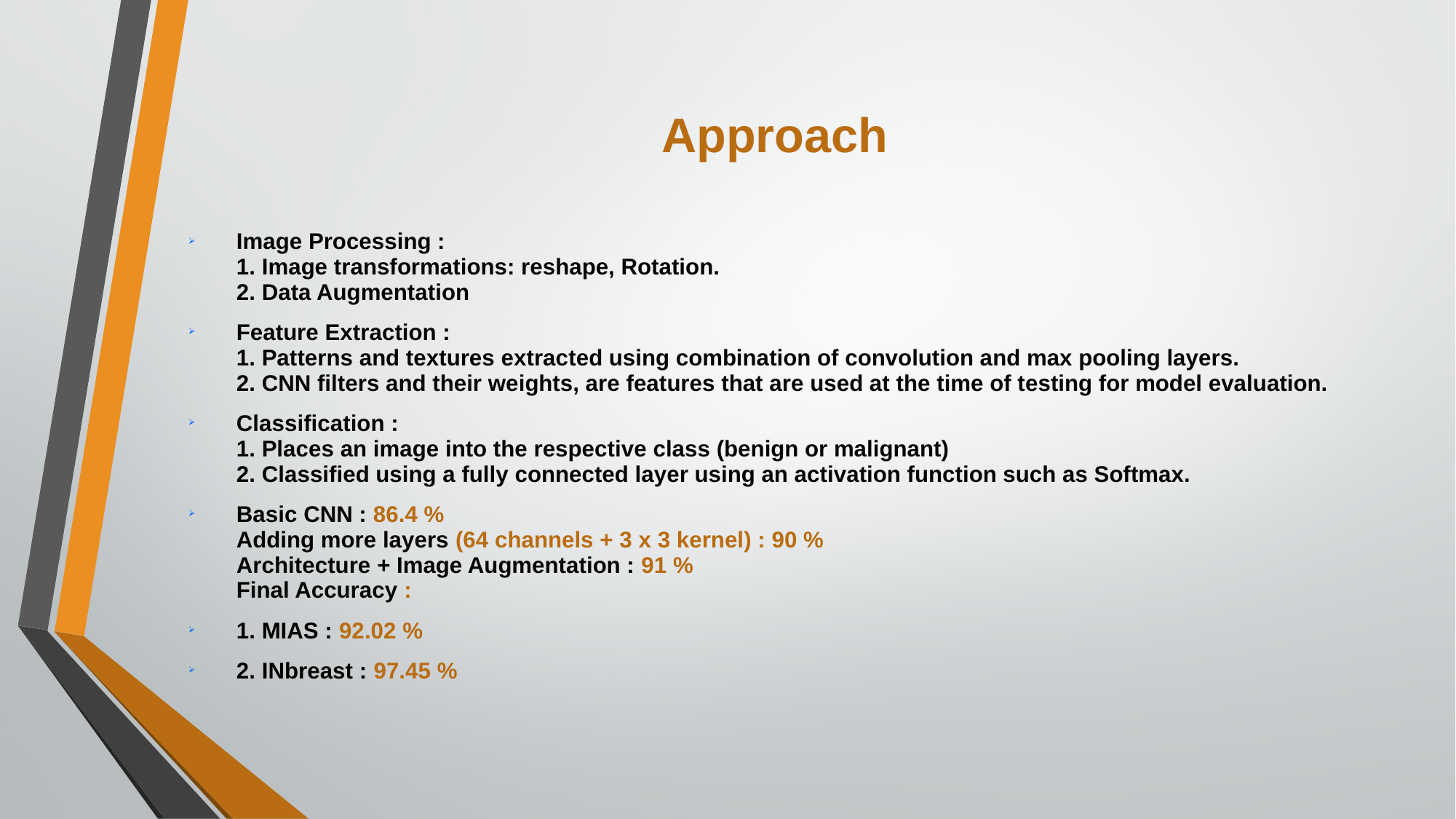

Approach

Image Processing :
1. Image transformations: reshape, Rotation.
2. Data Augmentation
Feature Extraction :
1. Patterns and textures extracted using combination of convolution and max pooling layers.
2. CNN filters and their weights, are features that are used at the time of testing for model evaluation.
Classification :
1. Places an image into the respective class (benign or malignant)
2. Classified using a fully connected layer using an activation function such as Softmax.
Basic CNN : 86.4 %
Adding more layers (64 channels + 3 x 3 kernel) : 90 %
Architecture + Image Augmentation : 91 %
Final Accuracy :
1. MIAS : 92.02 %
2. INbreast : 97.45 %